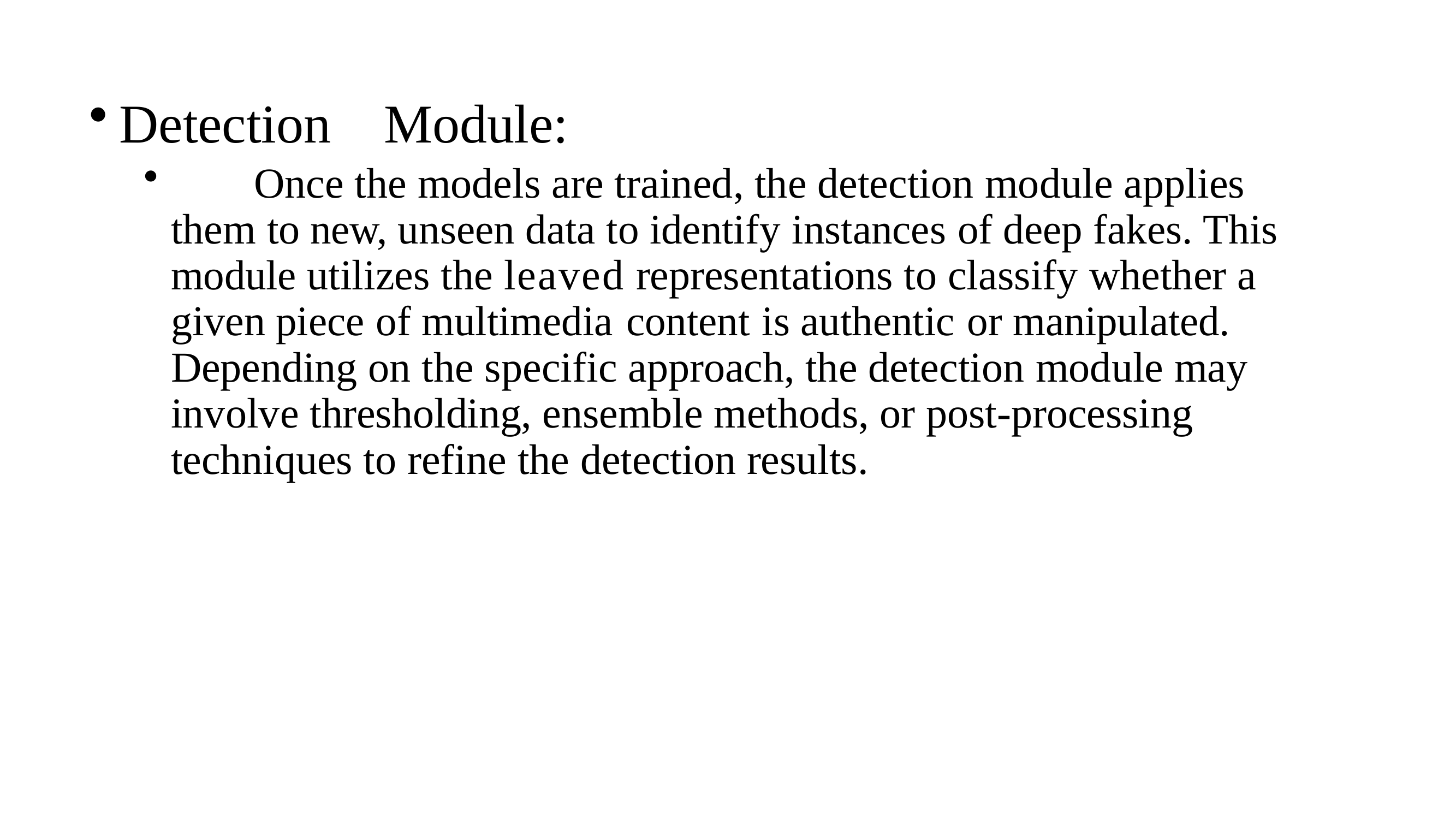

Detection	Module:
	Once the models are trained, the detection module applies them to new, unseen data to identify instances of deep fakes. This module utilizes the leaved representations to classify whether a given piece of multimedia content is authentic or manipulated. Depending on the specific approach, the detection module may involve thresholding, ensemble methods, or post-processing techniques to refine the detection results.